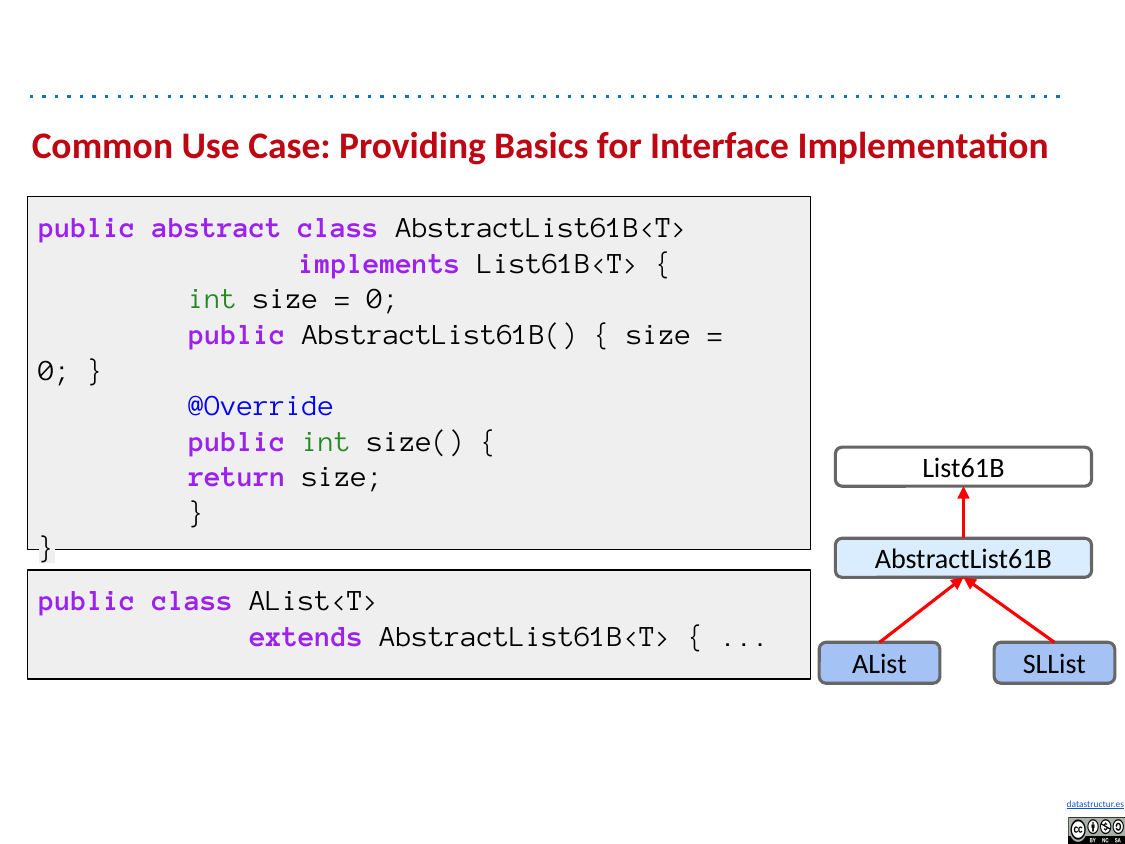

# Common Use Case: Providing Basics for Interface Implementation
public abstract class AbstractList61B<T>
                implements List61B<T> {
	int size = 0;
 	public AbstractList61B() { size = 0; }
 	@Override
	public int size() {
    	return size;
	}
}

List61B
AbstractList61B
public class AList<T>
             extends AbstractList61B<T> { ...
AList
SLList